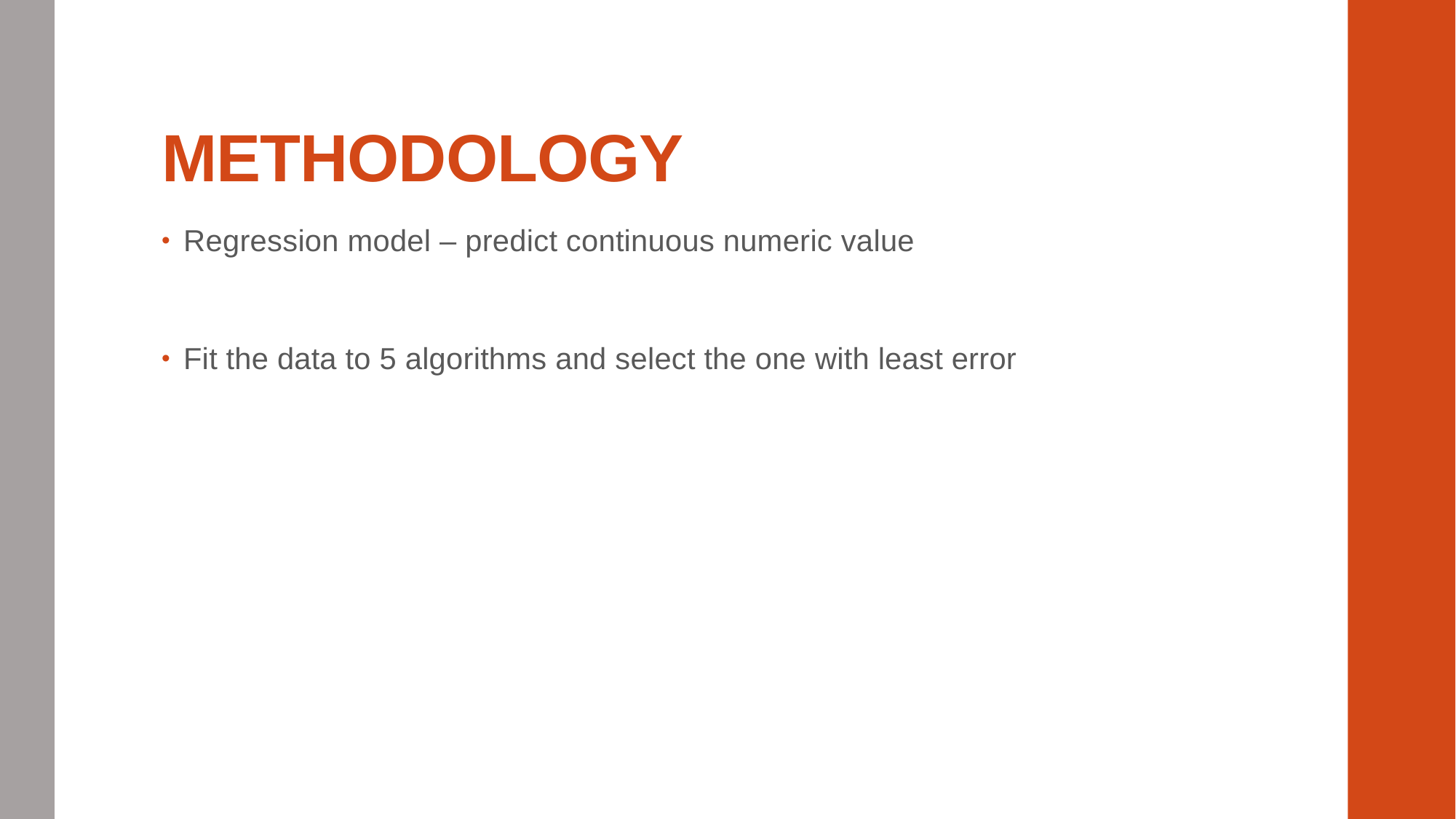

# METHODOLOGY
Regression model – predict continuous numeric value

Fit the data to 5 algorithms and select the one with least error